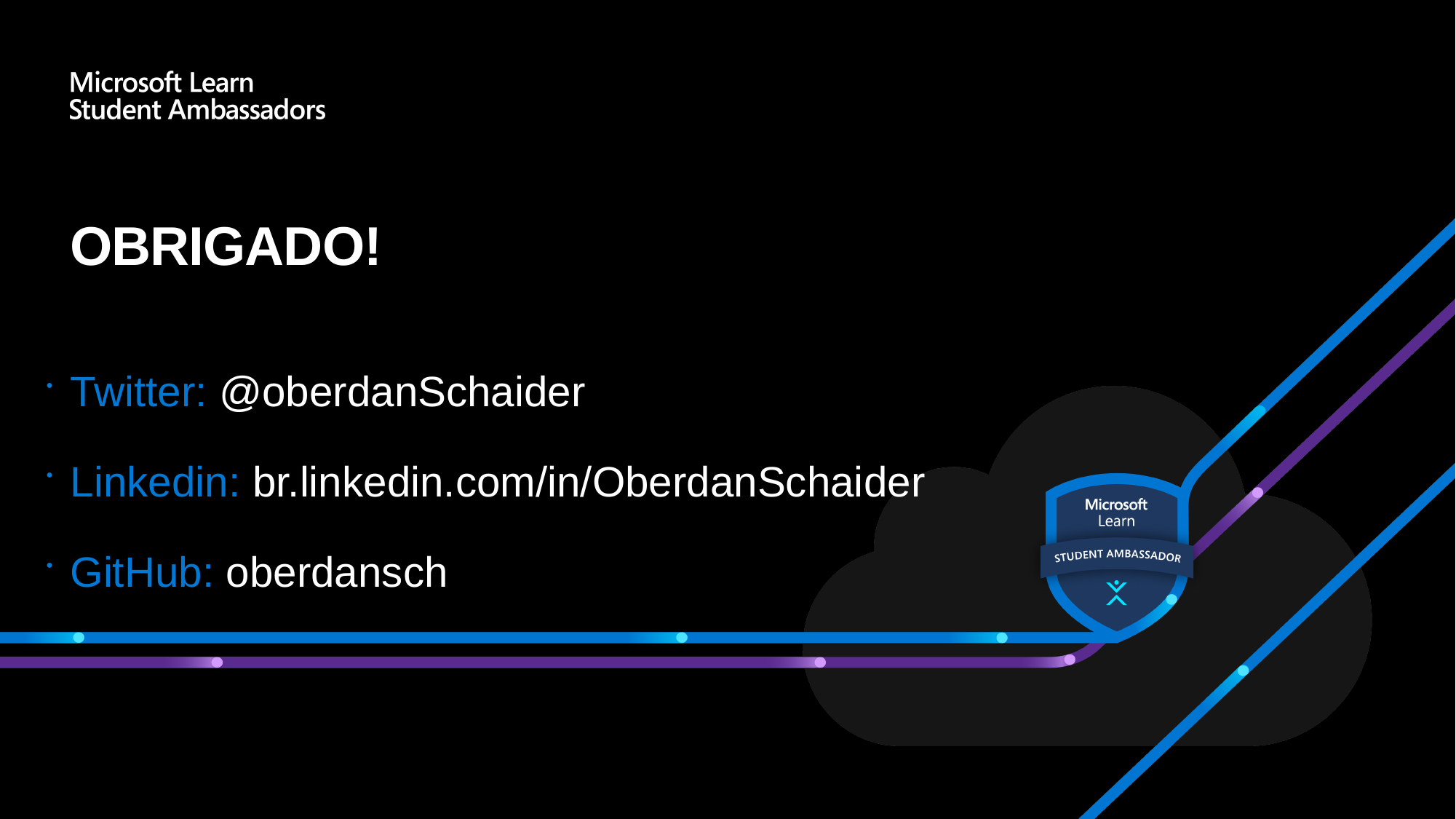

OBRIGADO!
Twitter: @oberdanSchaider
Linkedin: br.linkedin.com/in/OberdanSchaider
GitHub: oberdansch